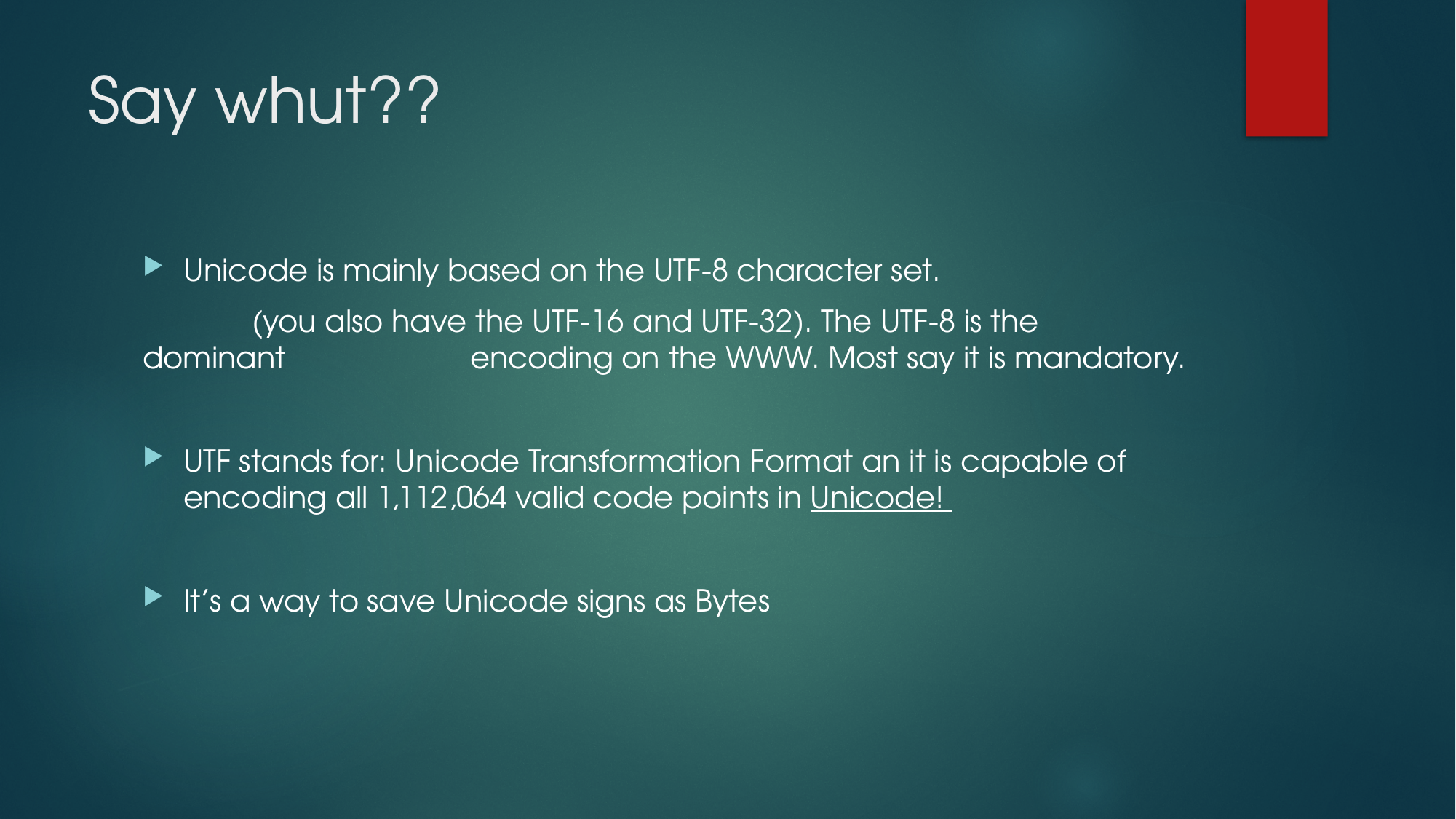

# Say whut??
Unicode is mainly based on the UTF-8 character set.
     	(you also have the UTF-16 and UTF-32). The UTF-8 is the dominant          	encoding on the WWW. Most say it is mandatory.

UTF stands for: Unicode Transformation Format an it is capable of encoding all 1,112,064 valid code points in Unicode!

It’s a way to save Unicode signs as Bytes